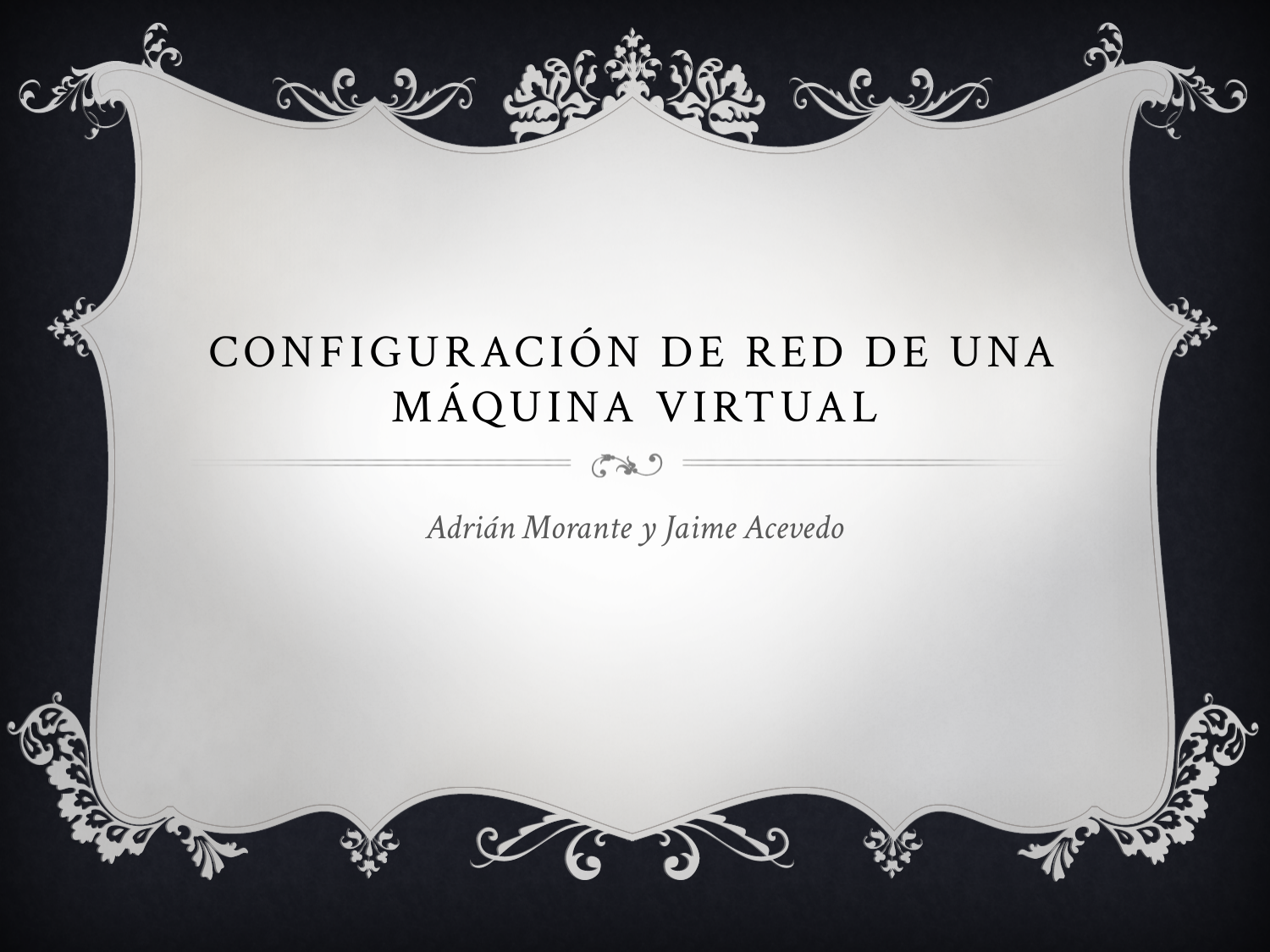

# Configuración de red de una máquina virtual
Adrián Morante y Jaime Acevedo